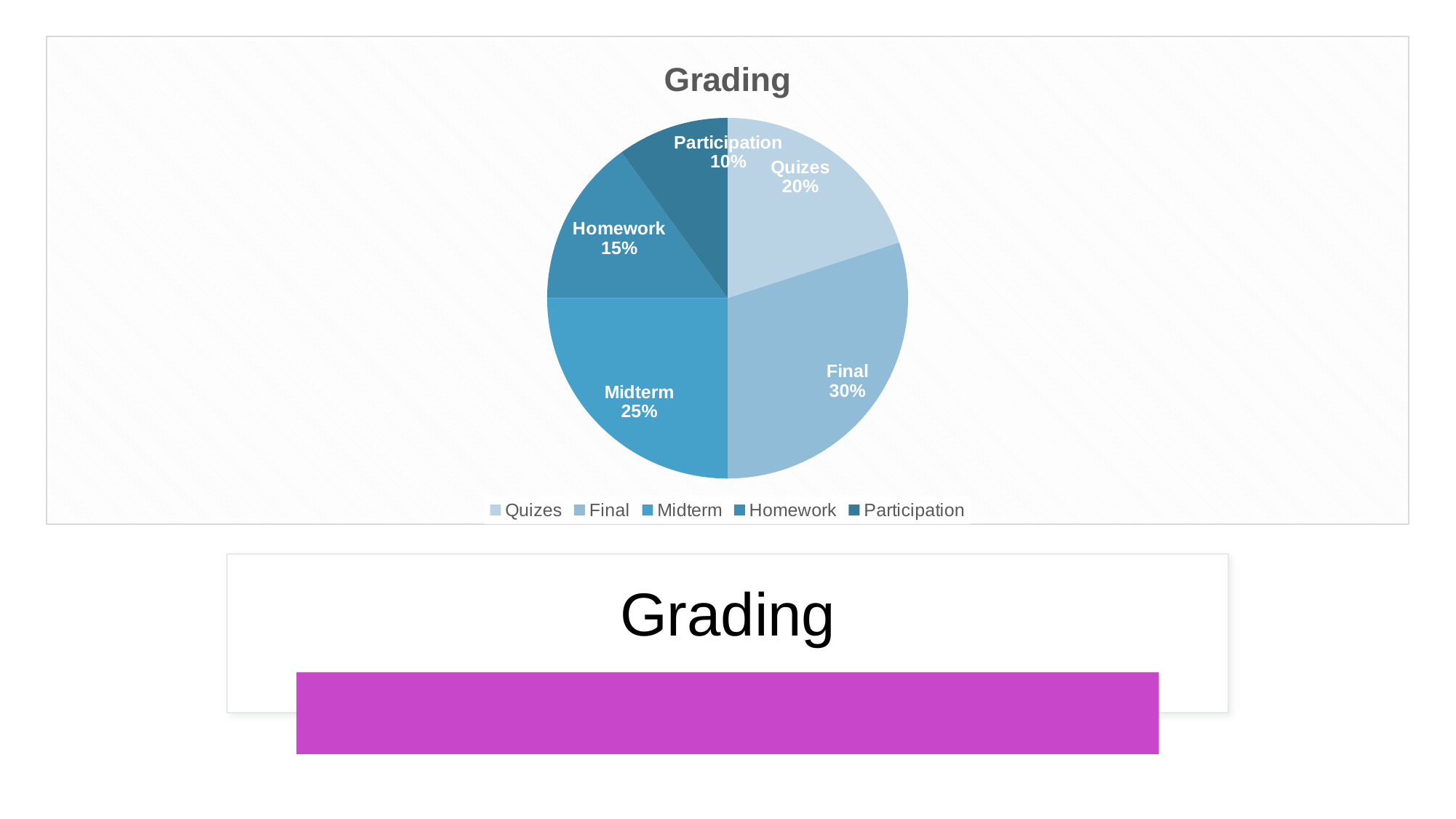

### Chart:

| Category | Grading |
|---|---|
| Quizes | 0.2 |
| Final | 0.3 |
| Midterm | 0.25 |
| Homework | 0.15 |
| Participation | 0.1 |

# Grading